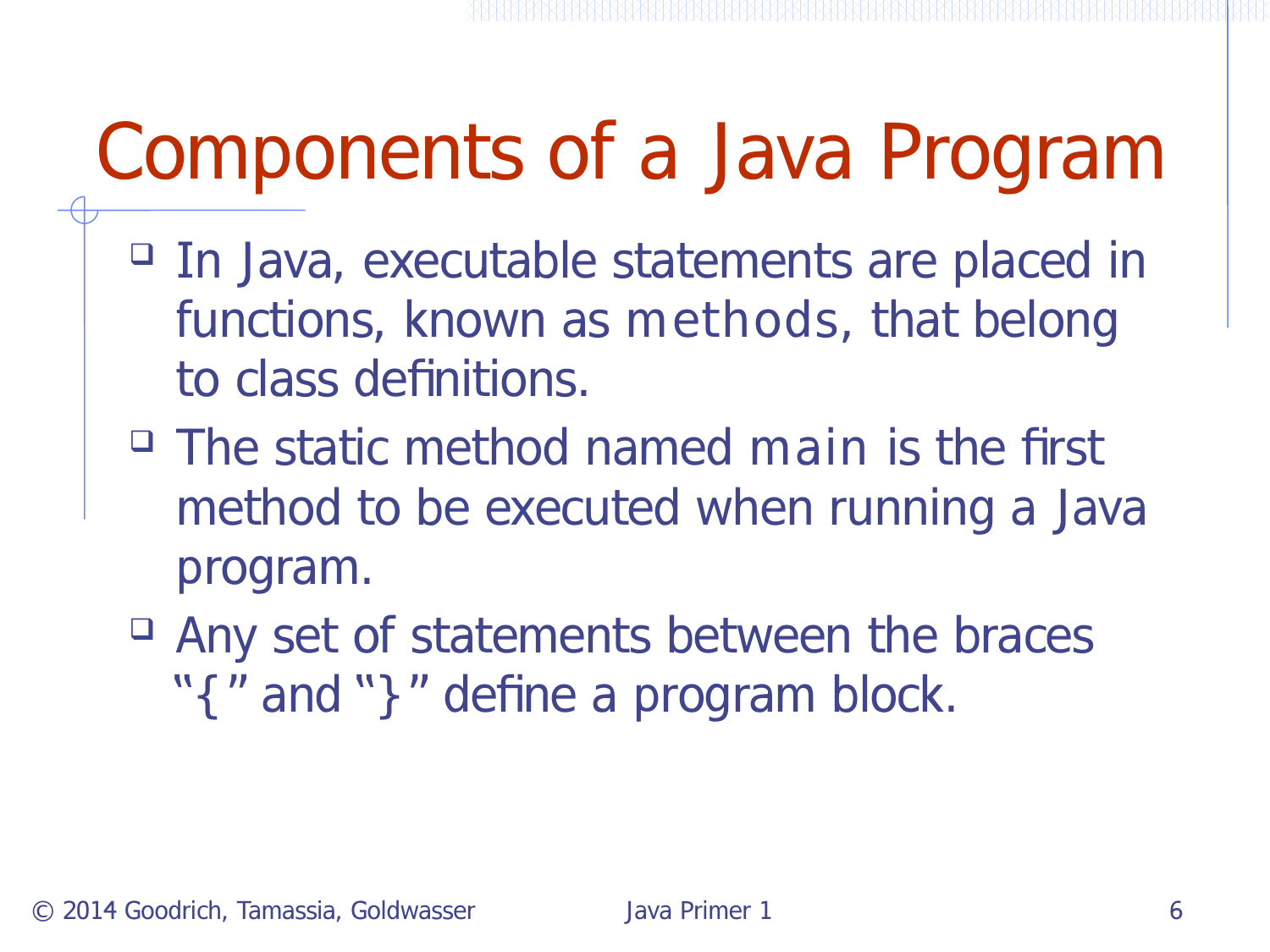

# Components of a Java Program
In Java, executable statements are placed in functions, known as methods, that belong to class definitions.
The static method named main is the first method to be executed when running a Java program.
Any set of statements between the braces “{” and “}” define a program block.
© 2014 Goodrich, Tamassia, Goldwasser
Java Primer 1
6